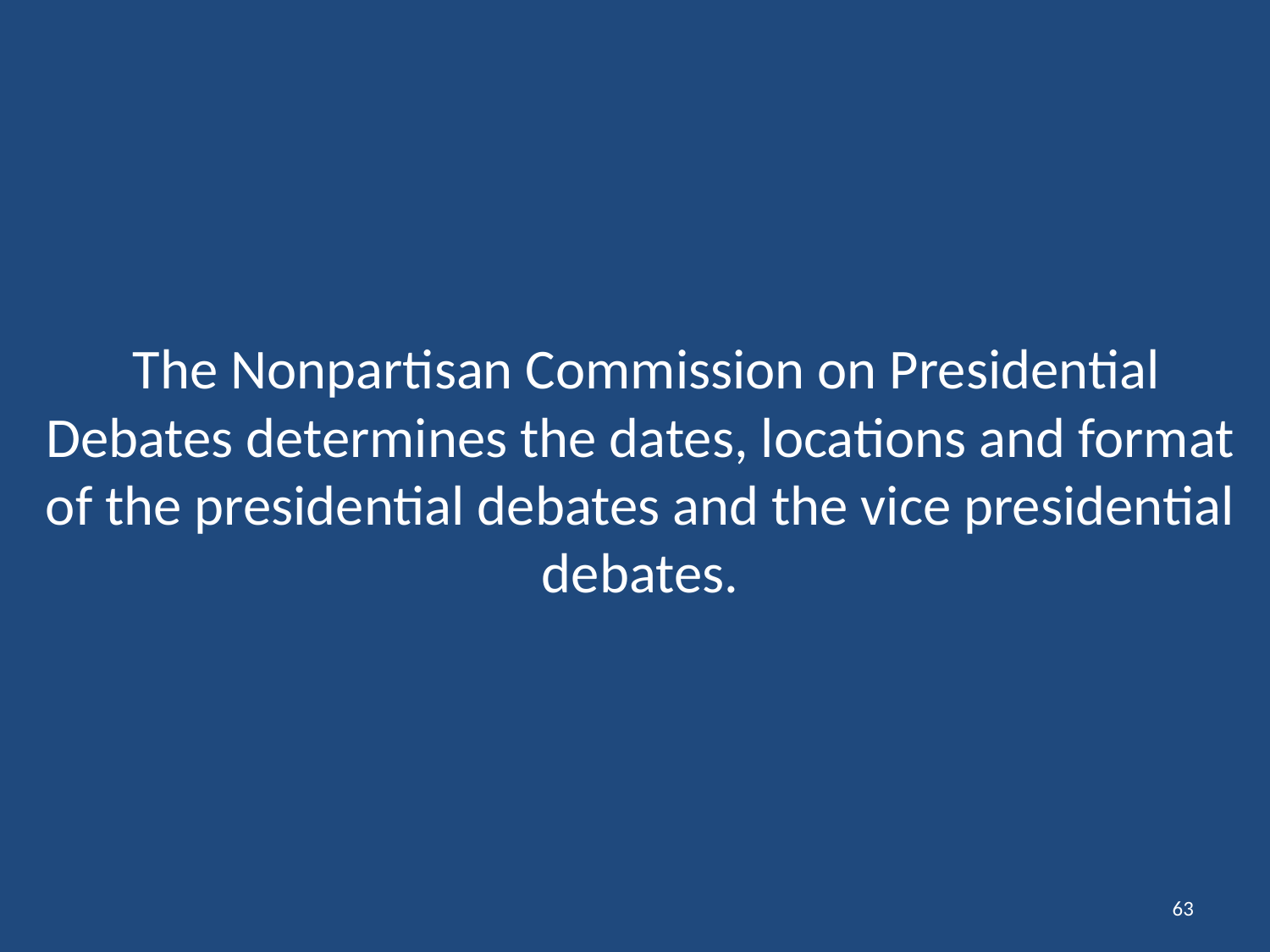

# The Nonpartisan Commission on Presidential Debates determines the dates, locations and format of the presidential debates and the vice presidential debates.
63